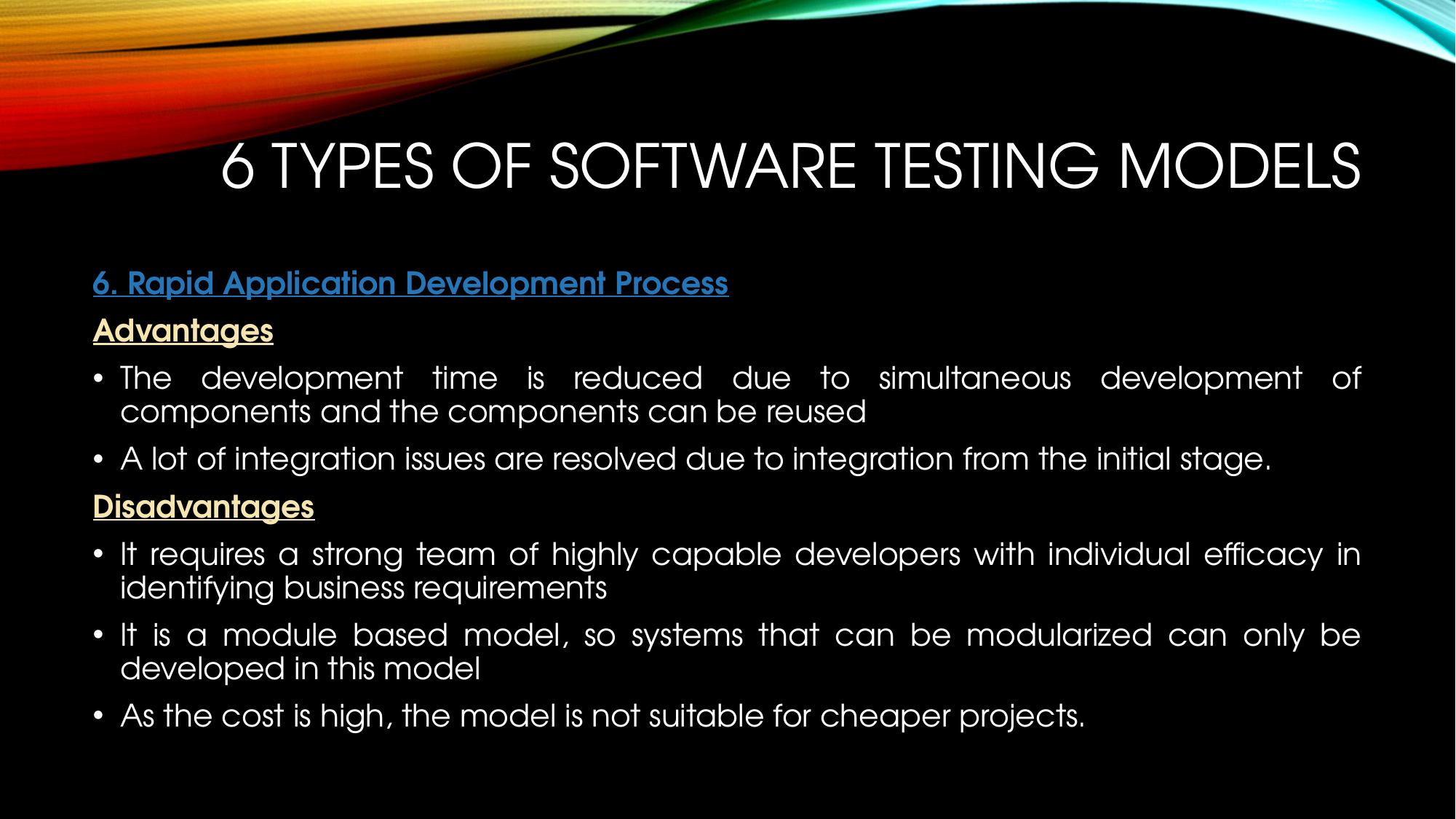

# 6 Types of Software Testing Models
6. Rapid Application Development Process
Advantages
The development time is reduced due to simultaneous development of components and the components can be reused
A lot of integration issues are resolved due to integration from the initial stage.
Disadvantages
It requires a strong team of highly capable developers with individual efficacy in identifying business requirements
It is a module based model, so systems that can be modularized can only be developed in this model
As the cost is high, the model is not suitable for cheaper projects.